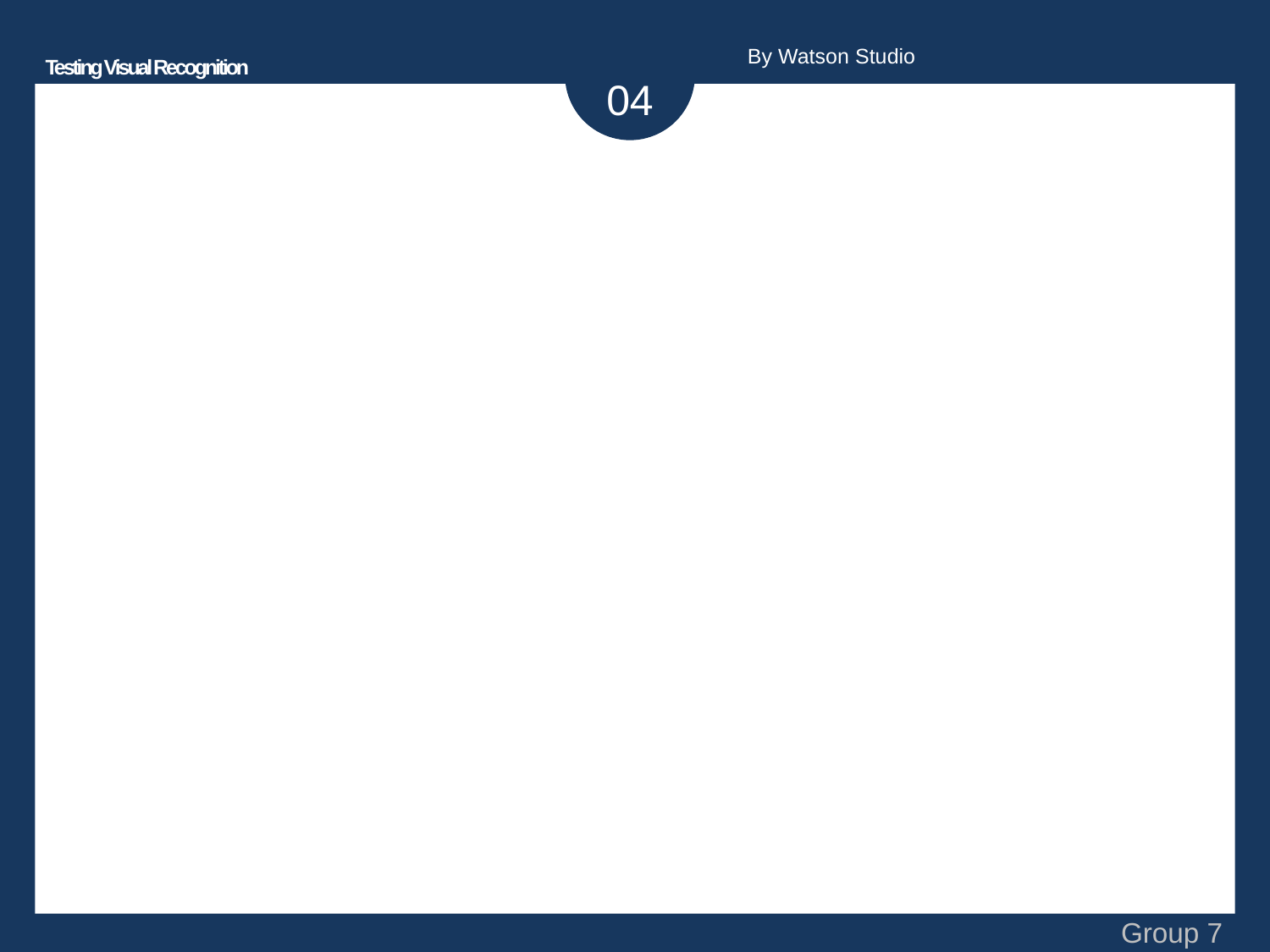

By Watson Studio
Testing Visual Recognition
04

Group 7